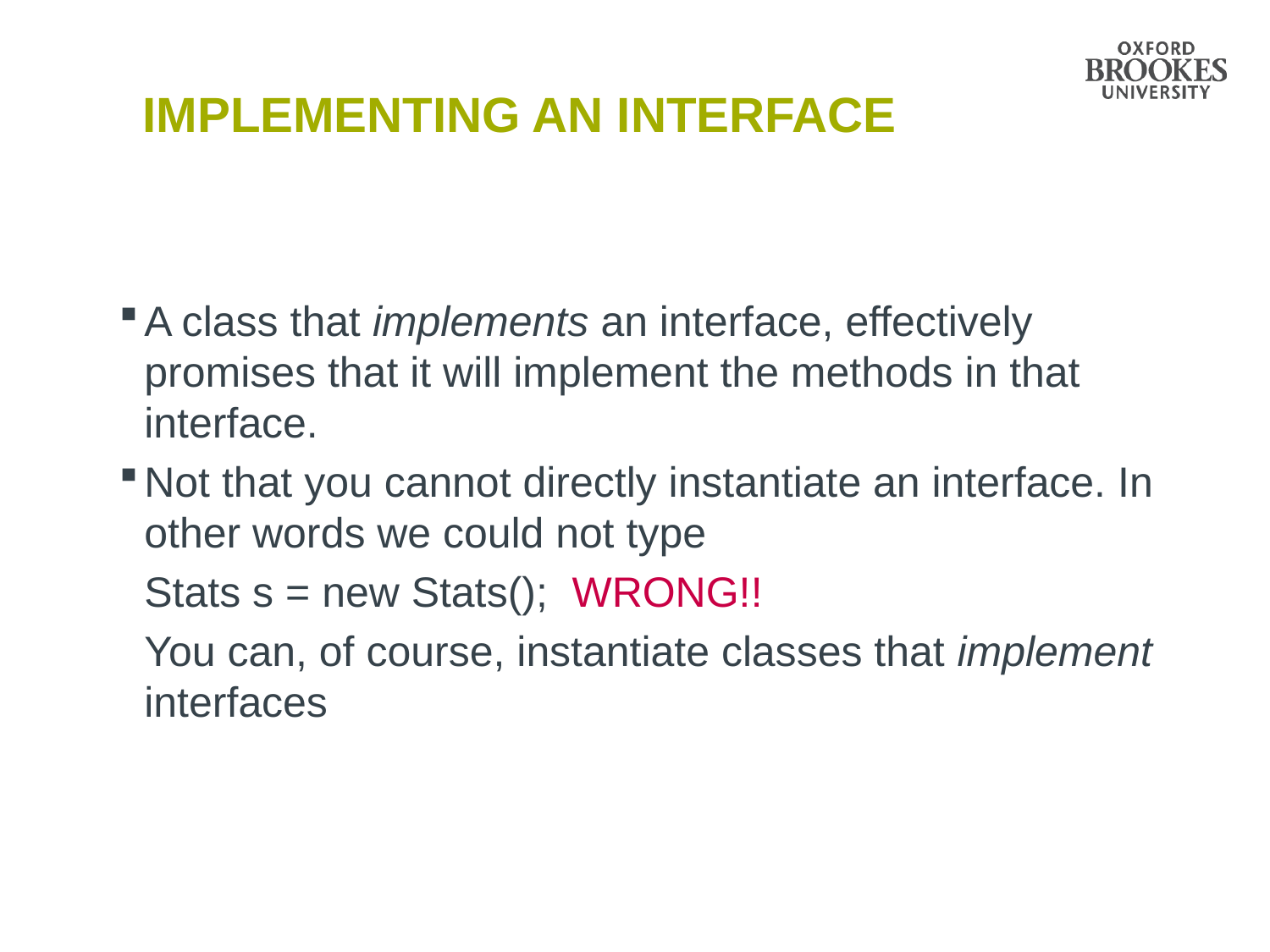

# Implementing an Interface
A class that implements an interface, effectively promises that it will implement the methods in that interface.
Not that you cannot directly instantiate an interface. In other words we could not type
	Stats s = new Stats();  WRONG!!
	You can, of course, instantiate classes that implement interfaces